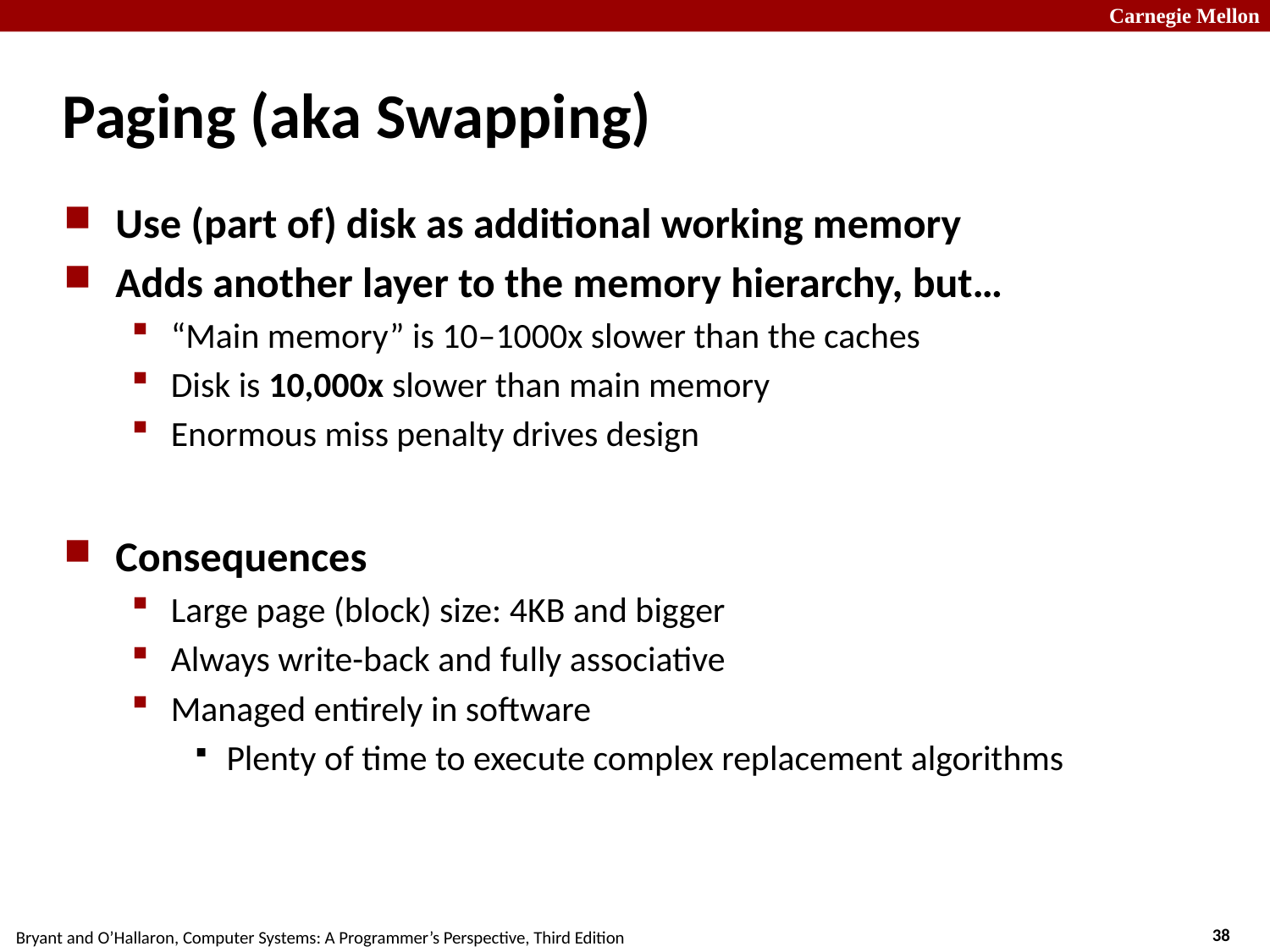

# Paging (aka Swapping)
Use (part of) disk as additional working memory
Adds another layer to the memory hierarchy, but…
“Main memory” is 10–1000x slower than the caches
Disk is 10,000x slower than main memory
Enormous miss penalty drives design

Consequences
Large page (block) size: 4KB and bigger
Always write-back and fully associative
Managed entirely in software
Plenty of time to execute complex replacement algorithms